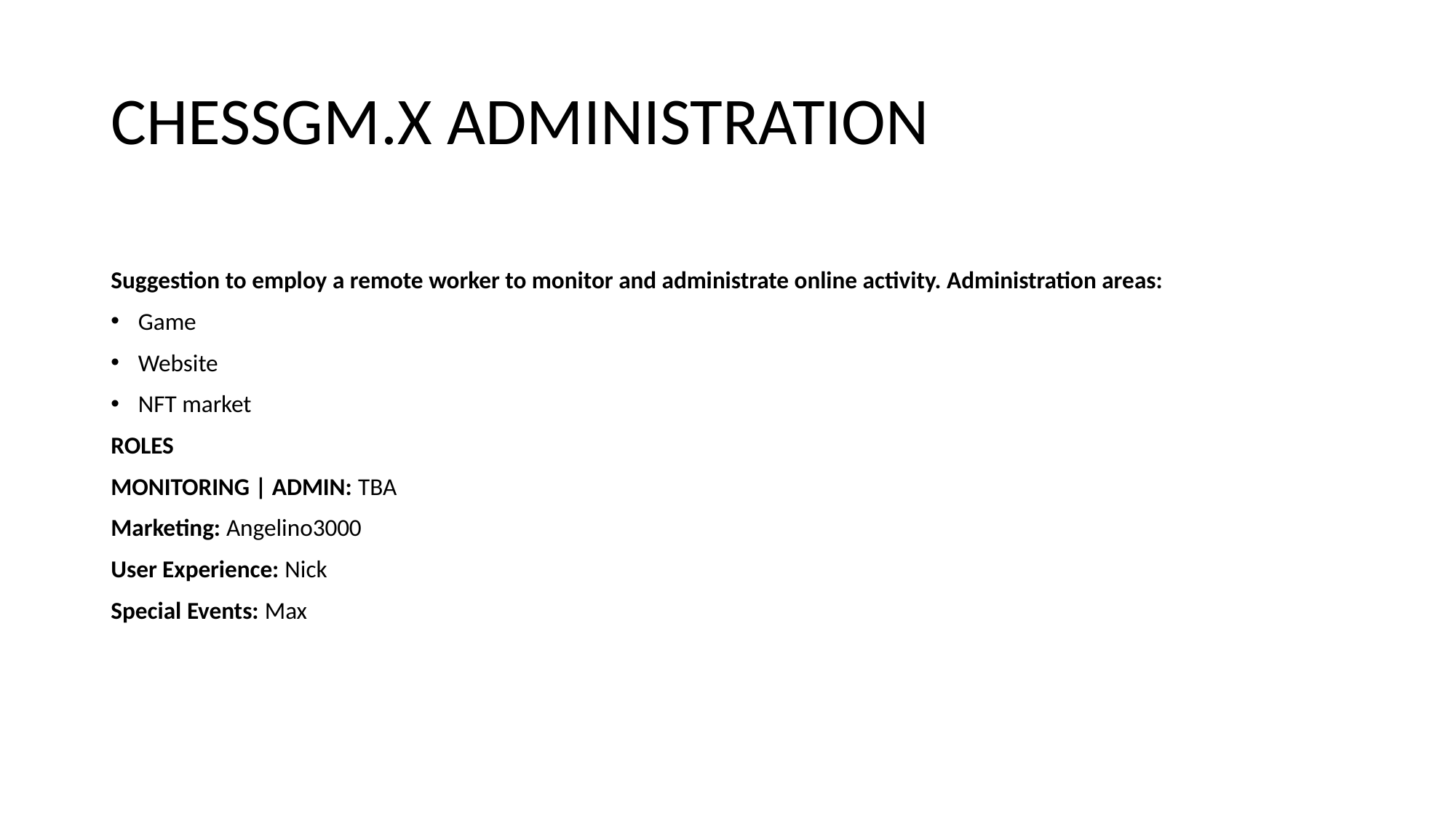

# CHESSGM.X ADMINISTRATION

Suggestion to employ a remote worker to monitor and administrate online activity. Administration areas:
Game
Website
NFT market
ROLES
MONITORING | ADMIN: TBA
Marketing: Angelino3000
User Experience: Nick
Special Events: Max